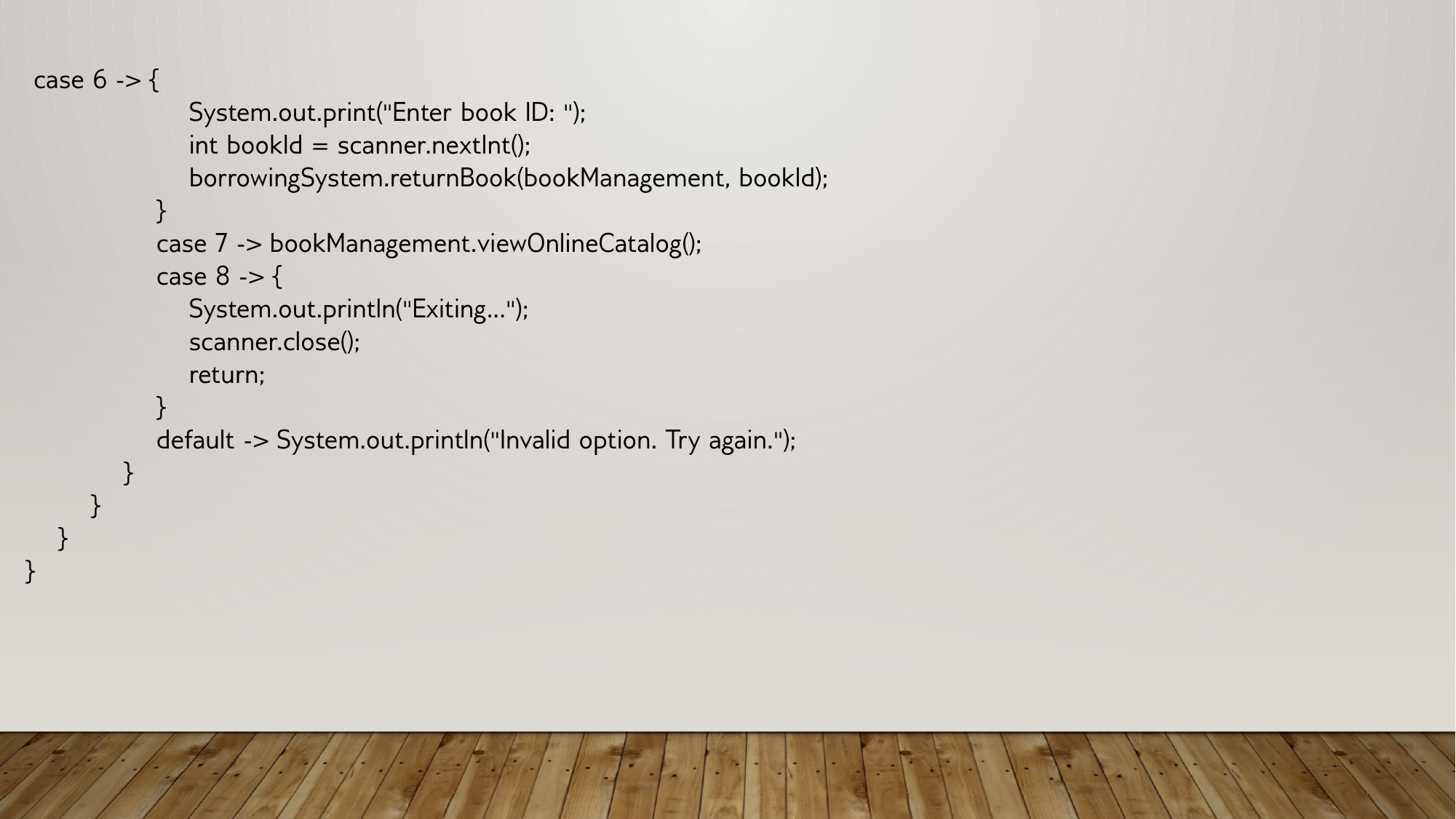

case 6 -> {
                    System.out.print("Enter book ID: ");
                    int bookId = scanner.nextInt();
                    borrowingSystem.returnBook(bookManagement, bookId);
                }
                case 7 -> bookManagement.viewOnlineCatalog();
                case 8 -> {
                    System.out.println("Exiting...");
                    scanner.close();
                    return;
                }
                default -> System.out.println("Invalid option. Try again.");
            }
        }
    }
}